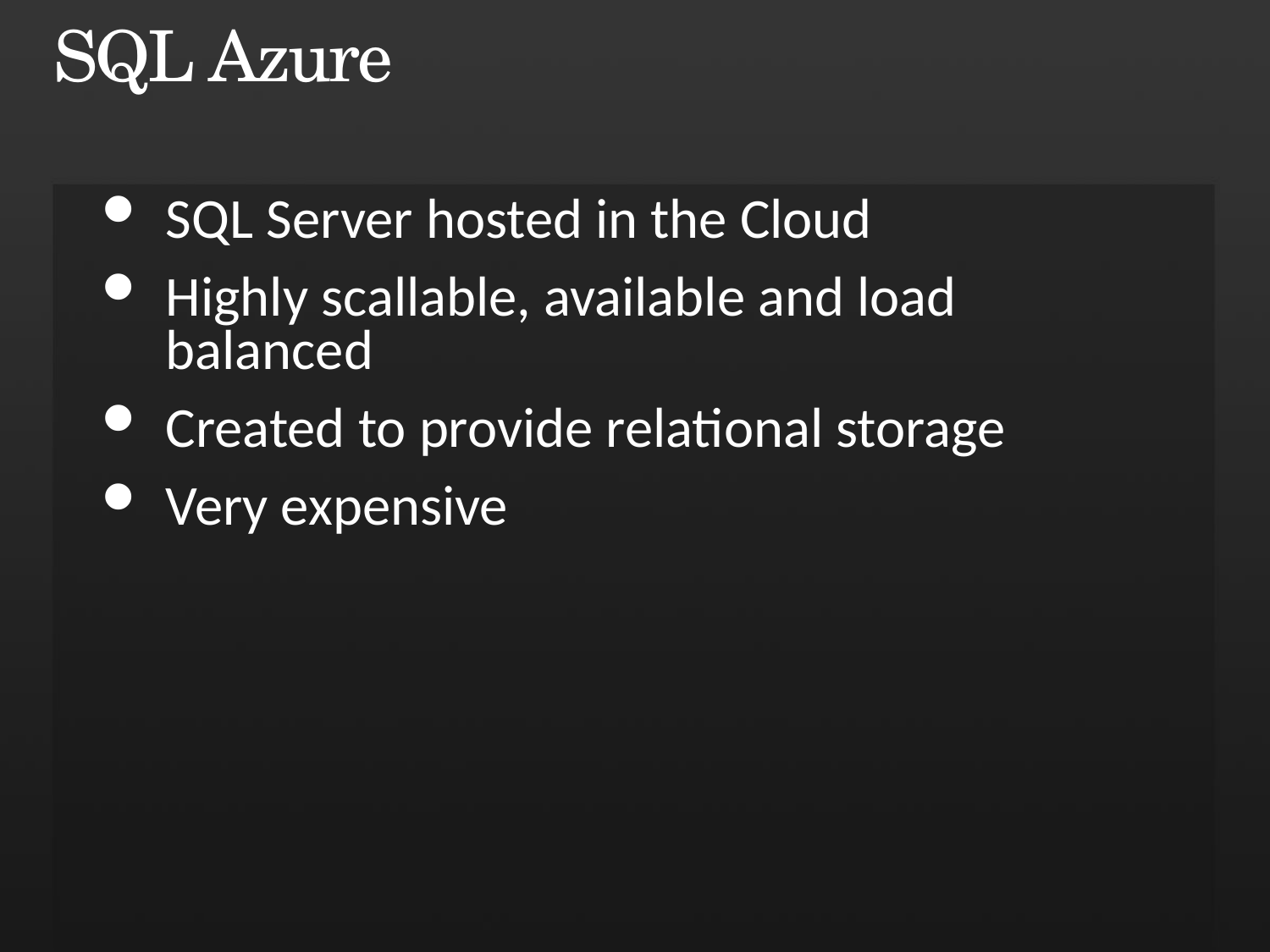

# SQL Azure
SQL Server hosted in the Cloud
Highly scallable, available and load balanced
Created to provide relational storage
Very expensive